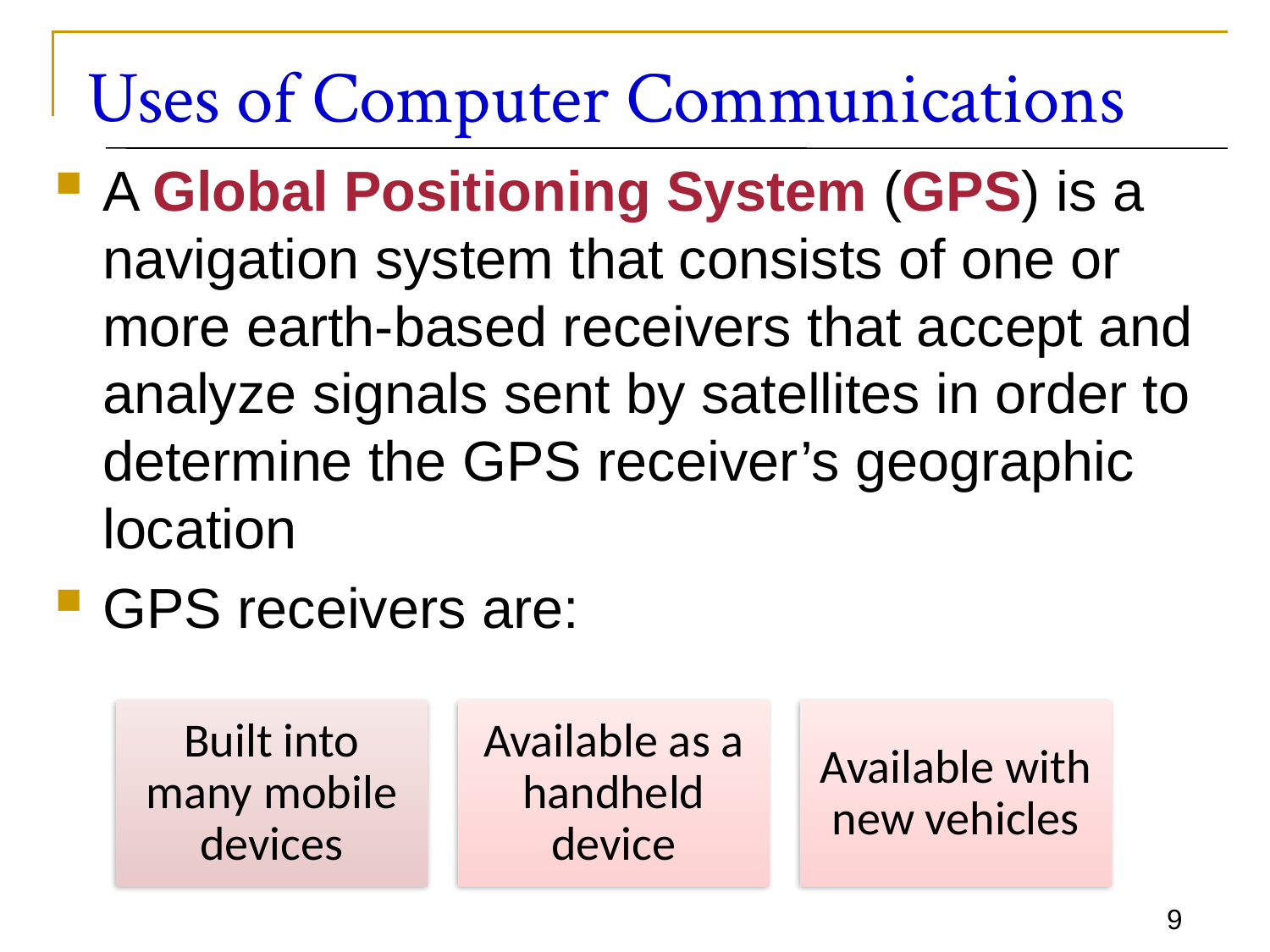

# Uses of Computer Communications
A Global Positioning System (GPS) is a navigation system that consists of one or more earth-based receivers that accept and analyze signals sent by satellites in order to determine the GPS receiver’s geographic location
GPS receivers are:

Built into many mobile devices
Available as a handheld device
Available with new vehicles